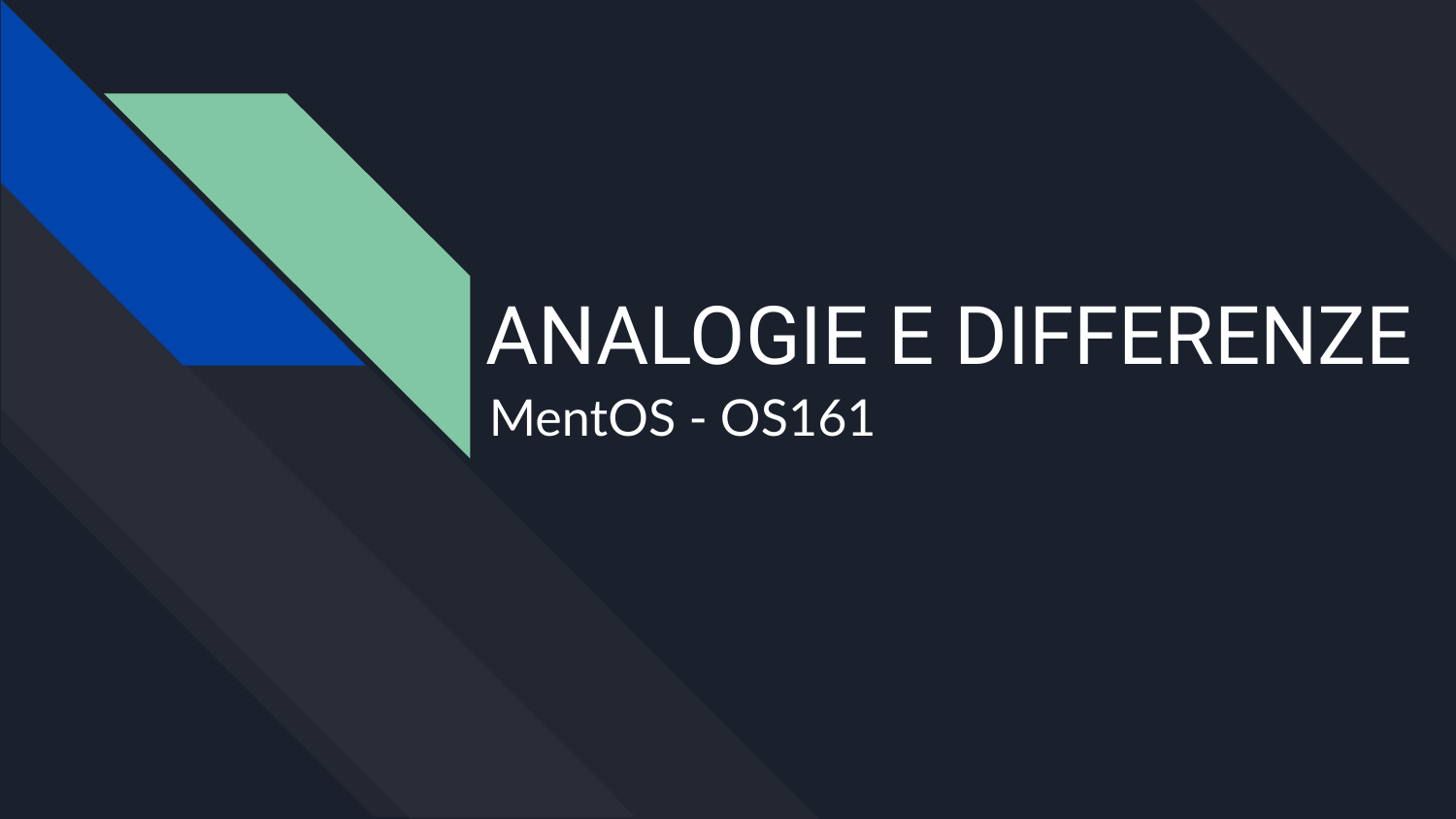

# ANALOGIE E DIFFERENZE
MentOS - OS161